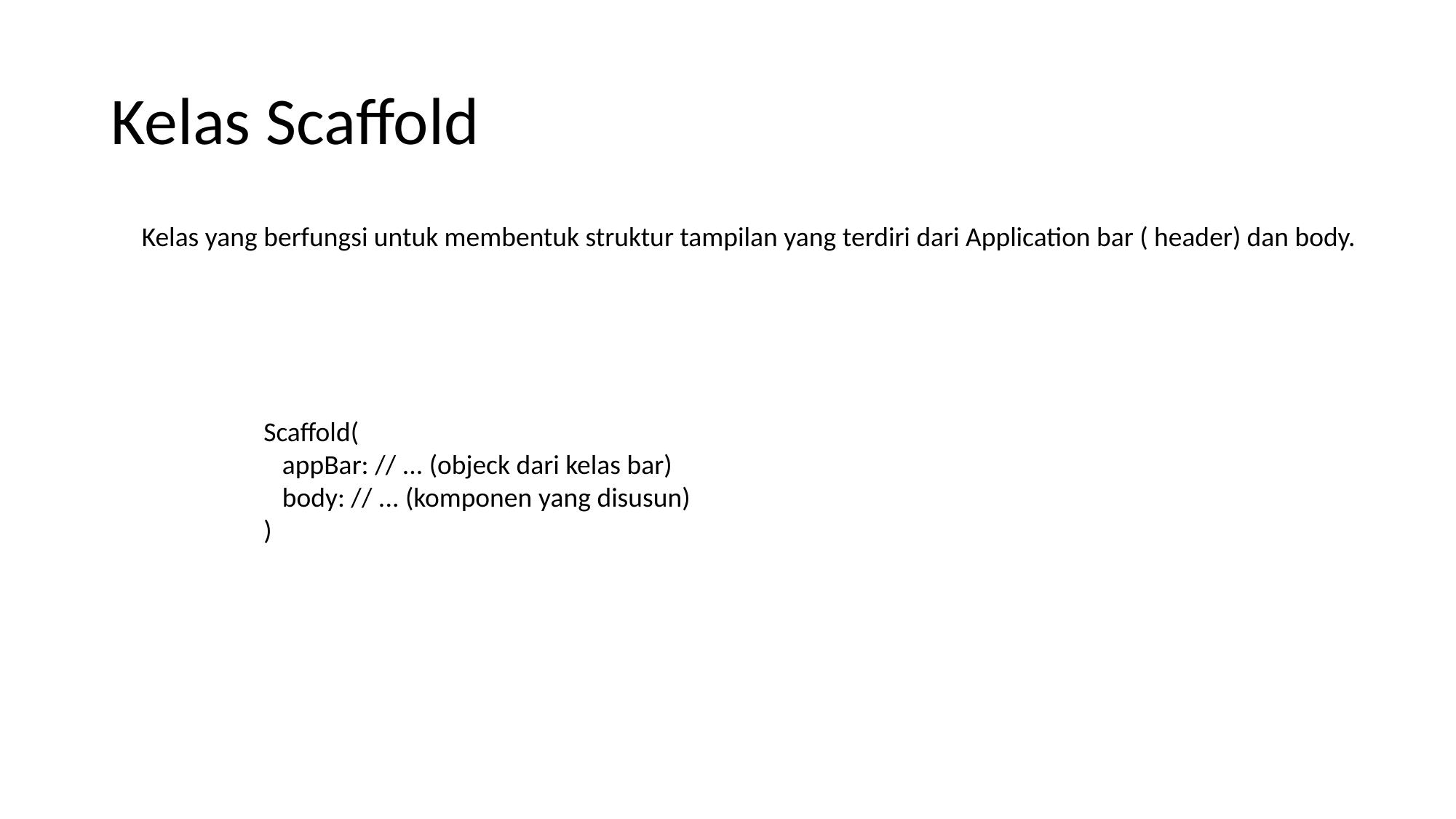

# Kelas Scaffold
Kelas yang berfungsi untuk membentuk struktur tampilan yang terdiri dari Application bar ( header) dan body.
Scaffold(
   appBar: // ... (objeck dari kelas bar)
   body: // ... (komponen yang disusun)
)